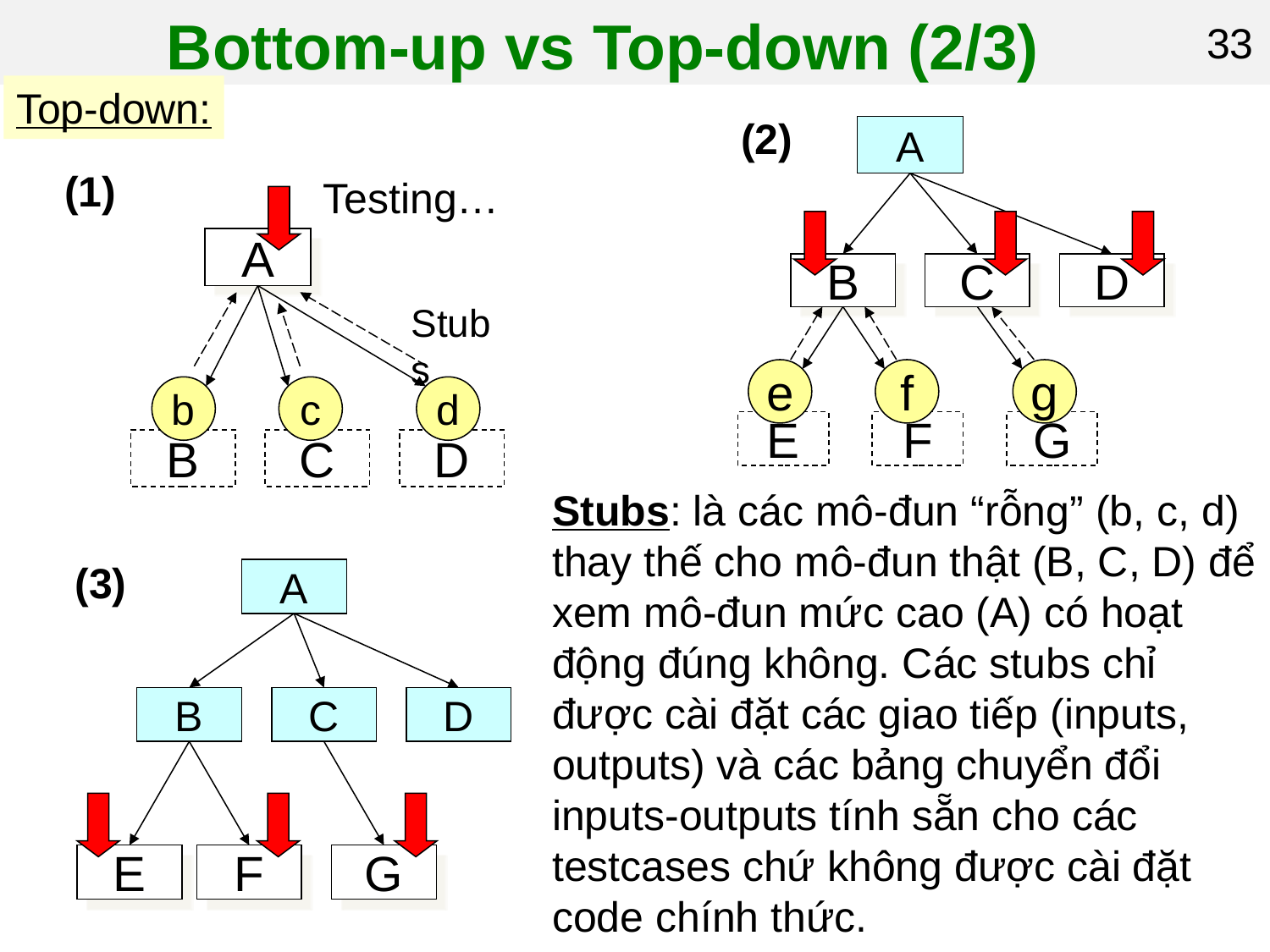

# Bottom-up vs Top-down (2/3)
33
Top-down:
(2)
A

B
C
D

e
f
g
E
F
G
(1)
Testing…

A

Stubs

b
c
d
B
C
D
Stubs: là các mô-đun “rỗng” (b, c, d) thay thế cho mô-đun thật (B, C, D) để xem mô-đun mức cao (A) có hoạt động đúng không. Các stubs chỉ được cài đặt các giao tiếp (inputs, outputs) và các bảng chuyển đổi inputs-outputs tính sẵn cho các testcases chứ không được cài đặt code chính thức.
(3)
A
B
C
D

E
F
G